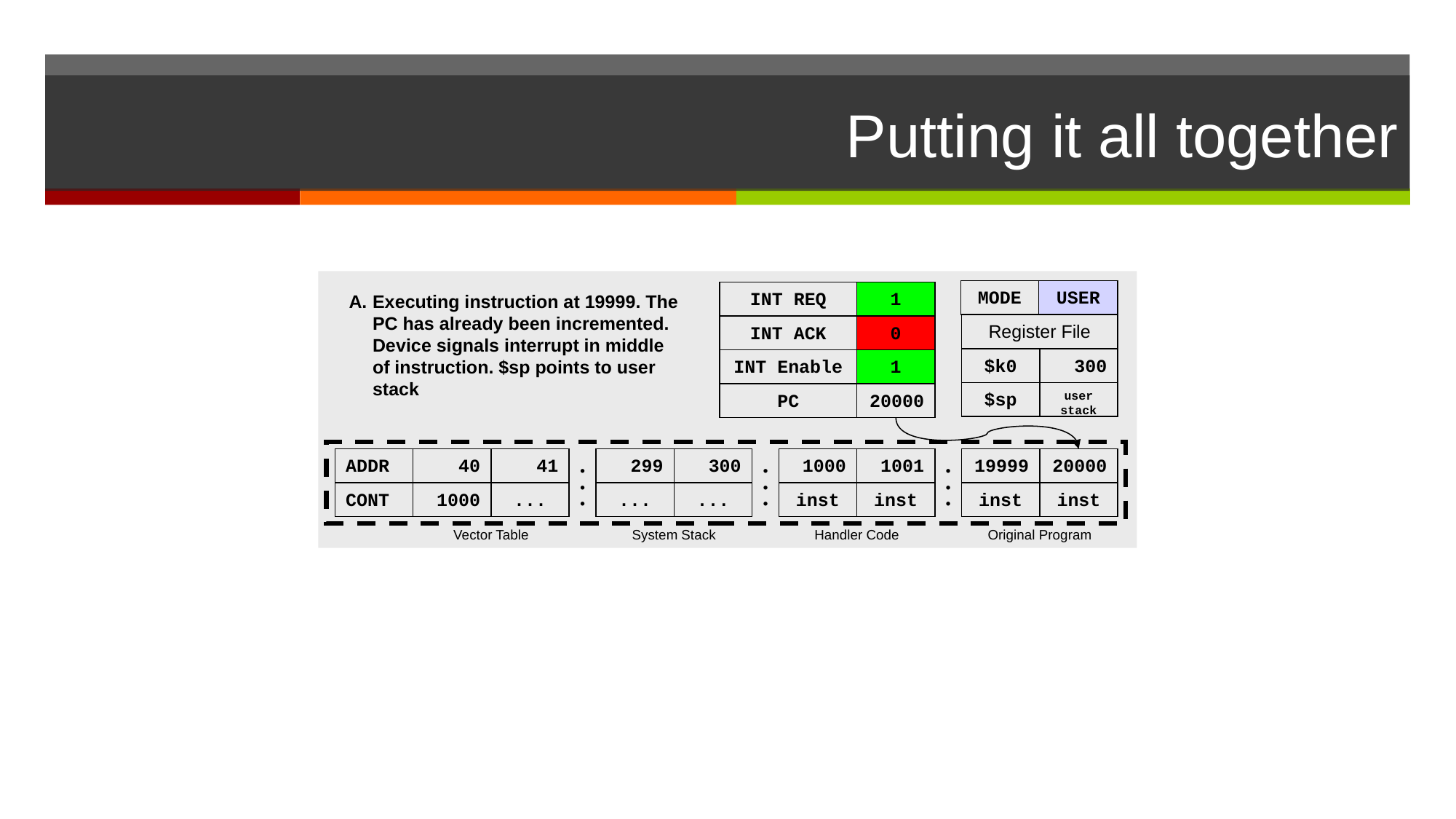

# Putting it all together

MODE
USER
INT REQ
1
A.
Executing instruction at 19999. The PC has already been incremented. Device signals interrupt in middle of instruction. $sp points to user stack
Register File
INT ACK
0
$k0
300
INT Enable
1
$sp
user
stack
PC
20000

ADDR
40
41
299
300
1000
1001
19999
20000
•
•
•
•
•
•
•
•
•
CONT
1000
...
...
...
inst
inst
inst
inst
Vector Table
System Stack
Handler Code
Original Program